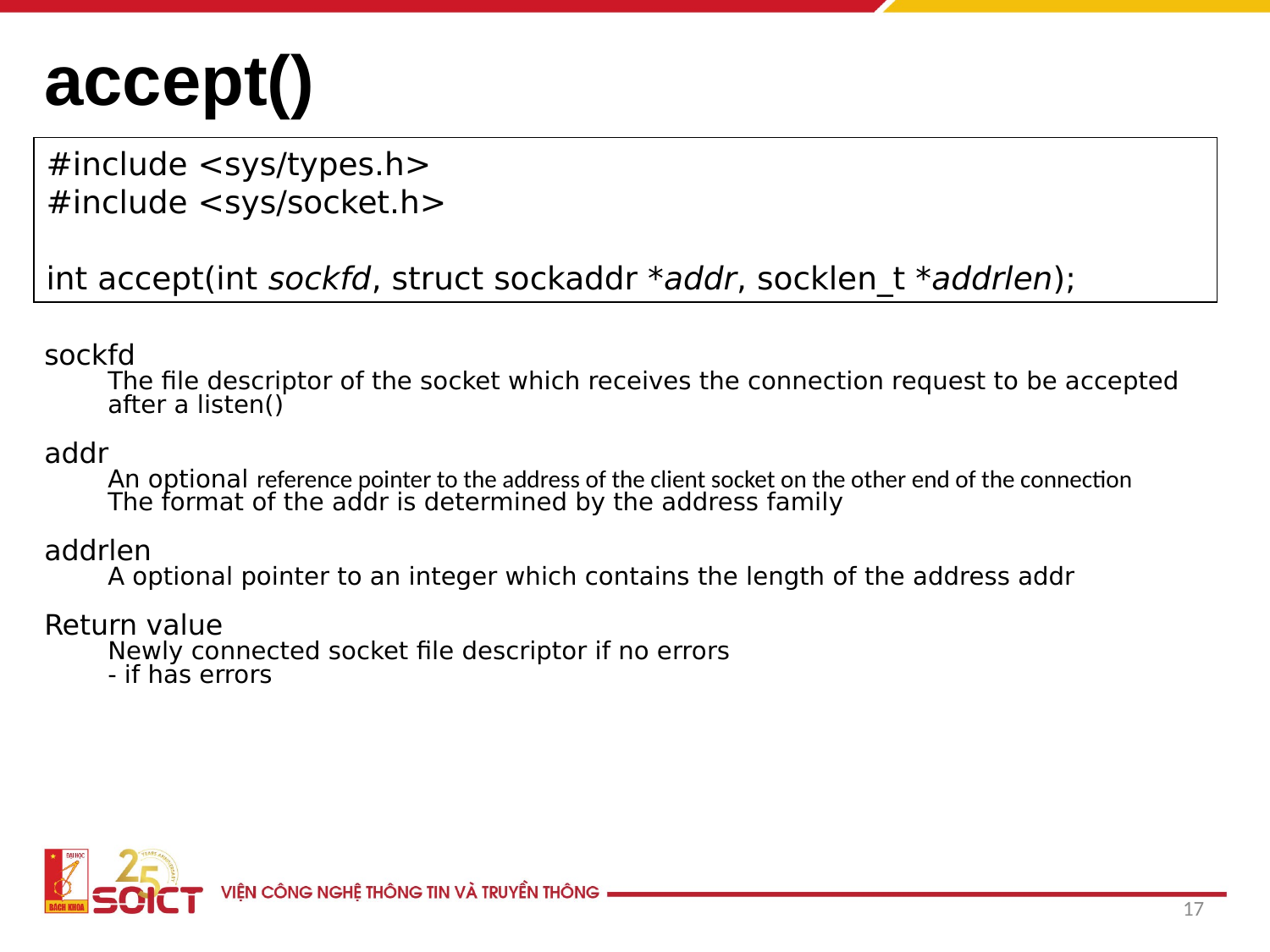

# accept()
#include <sys/types.h>
#include <sys/socket.h>

int accept(int sockfd, struct sockaddr *addr, socklen_t *addrlen);

sockfd
The file descriptor of the socket which receives the connection request to be accepted after a listen()

addr
An optional reference pointer to the address of the client socket on the other end of the connection
The format of the addr is determined by the address family

addrlen
A optional pointer to an integer which contains the length of the address addr

Return value
Newly connected socket file descriptor if no errors
- if has errors
17